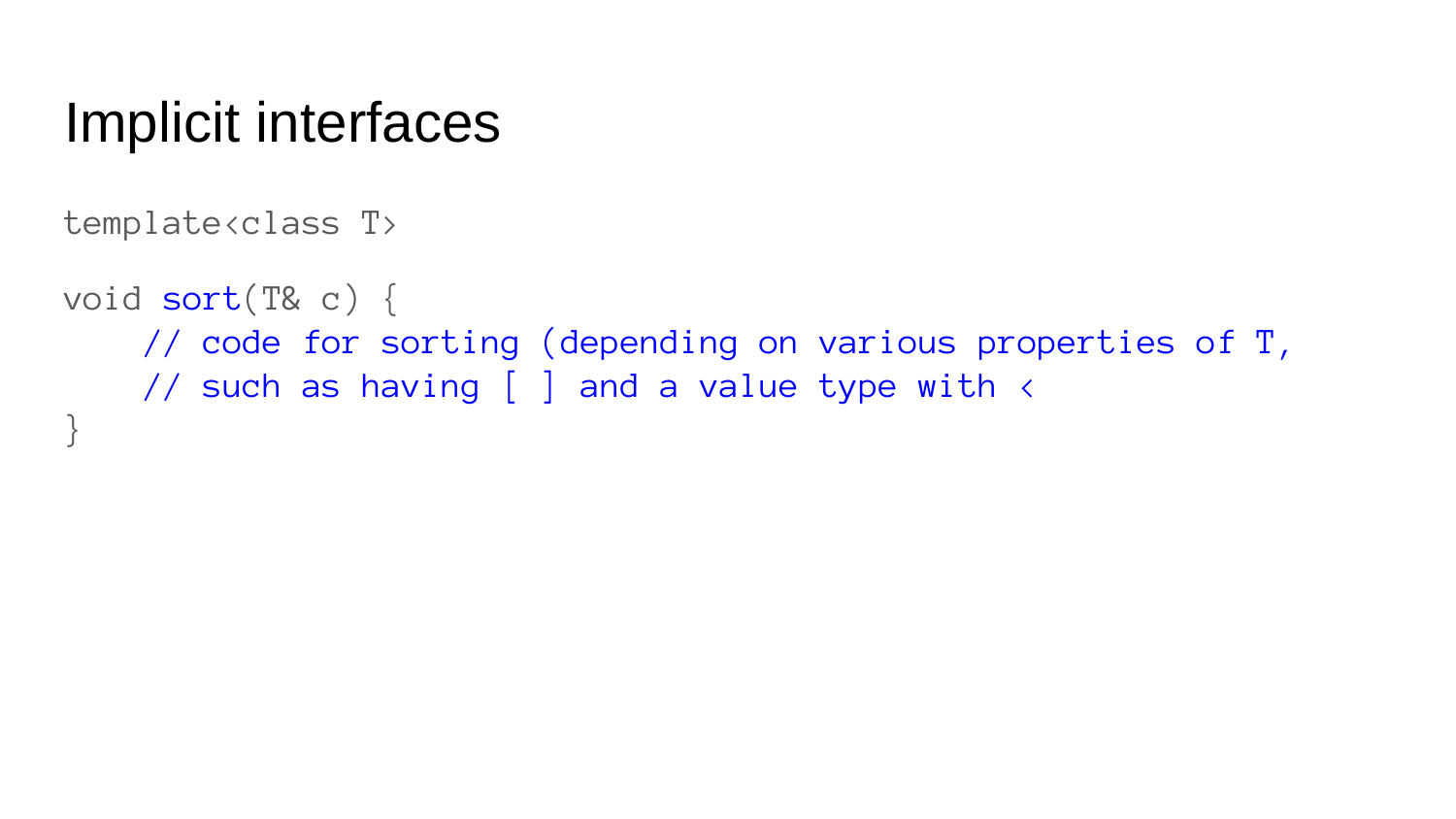

# Implicit interfaces
template<class T>
void sort(T& c) {
    // code for sorting (depending on various properties of T,
    // such as having [ ] and a value type with <
}